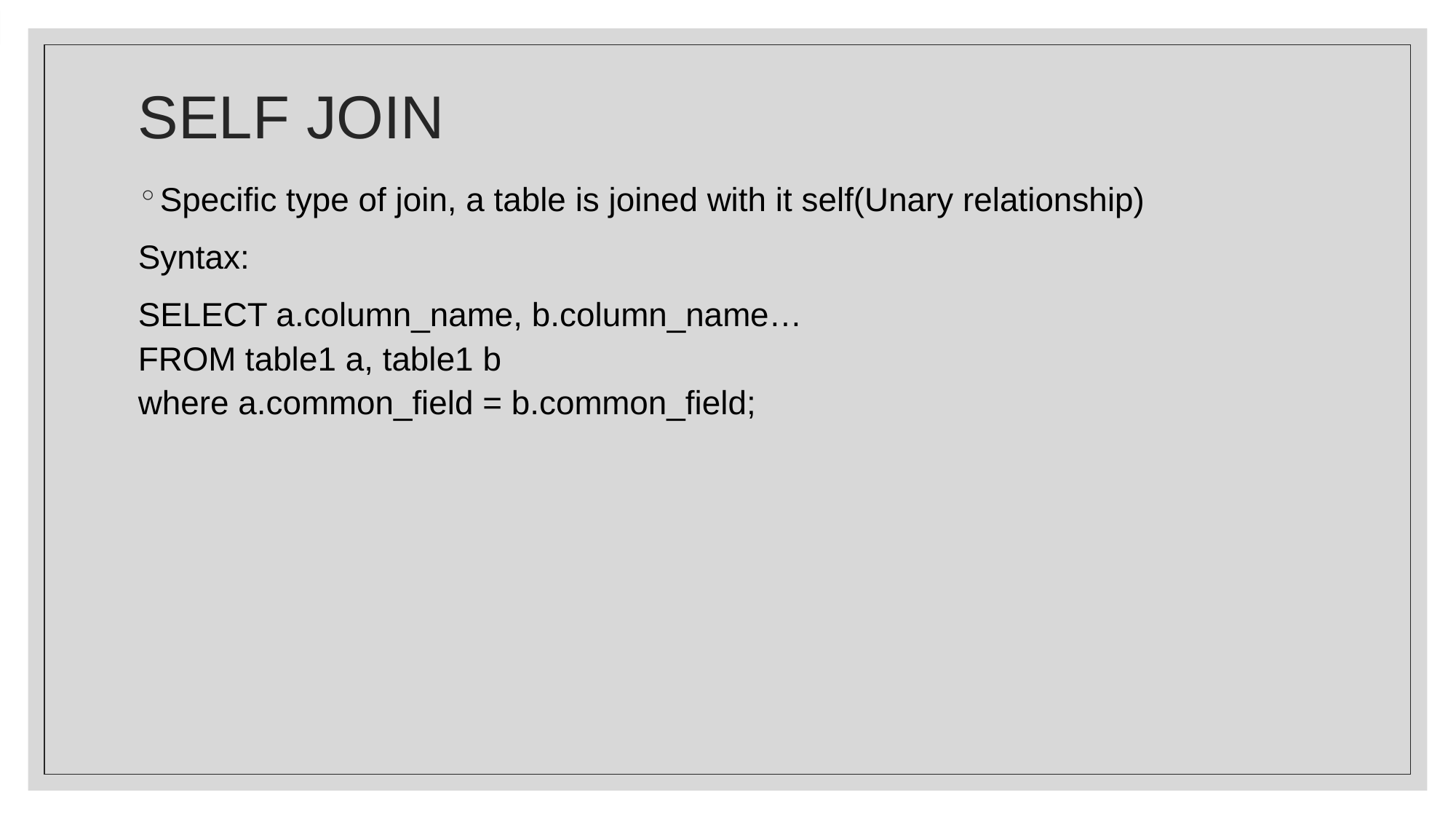

# SELF JOIN
Specific type of join, a table is joined with it self(Unary relationship)
Syntax:
SELECT a.column_name, b.column_name…
FROM table1 a, table1 b
where a.common_field = b.common_field;